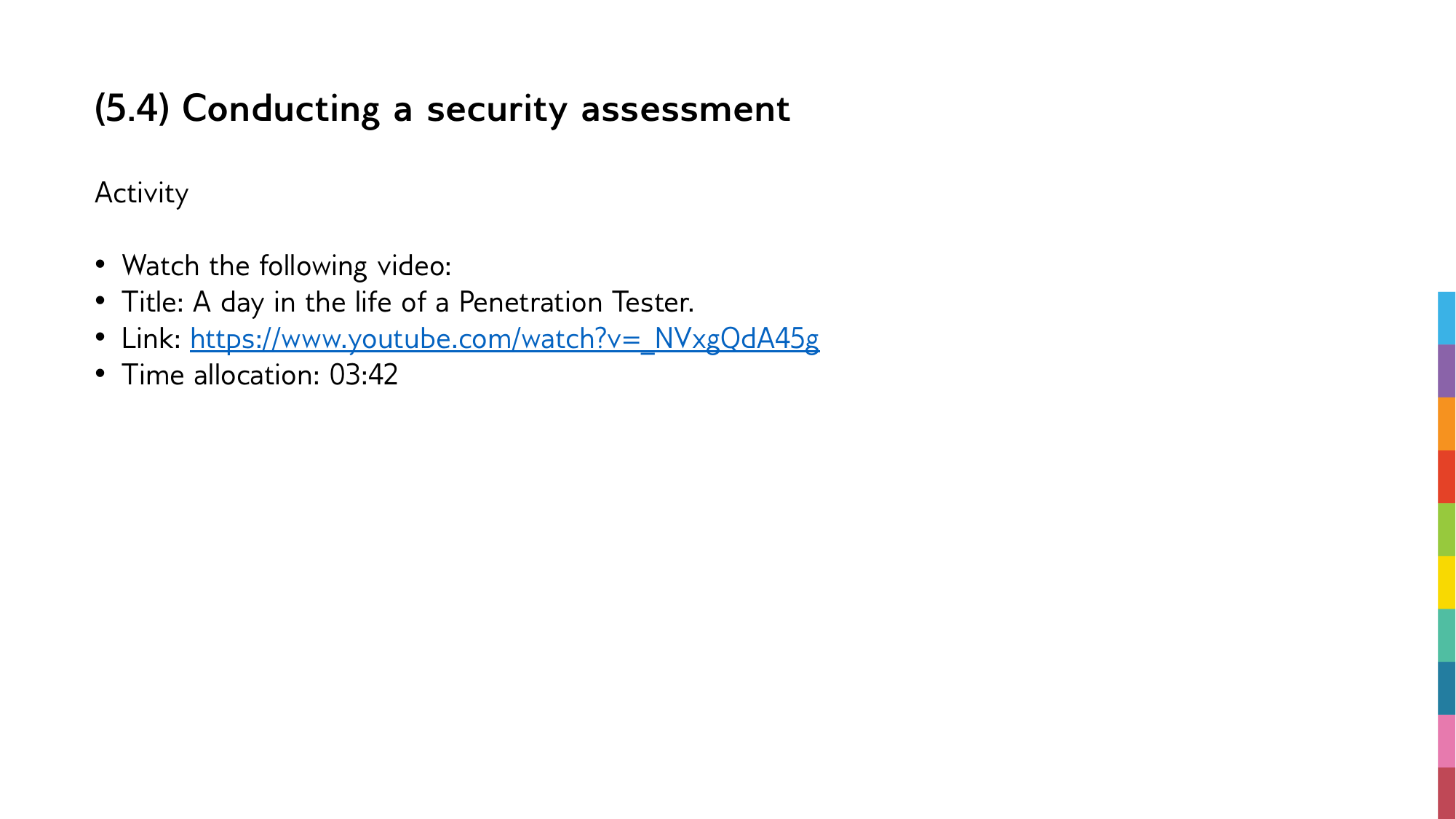

# (5.4) Conducting a security assessment
Activity

Watch the following video:
Title: A day in the life of a Penetration Tester.
Link: https://www.youtube.com/watch?v=_NVxgQdA45g
Time allocation: 03:42